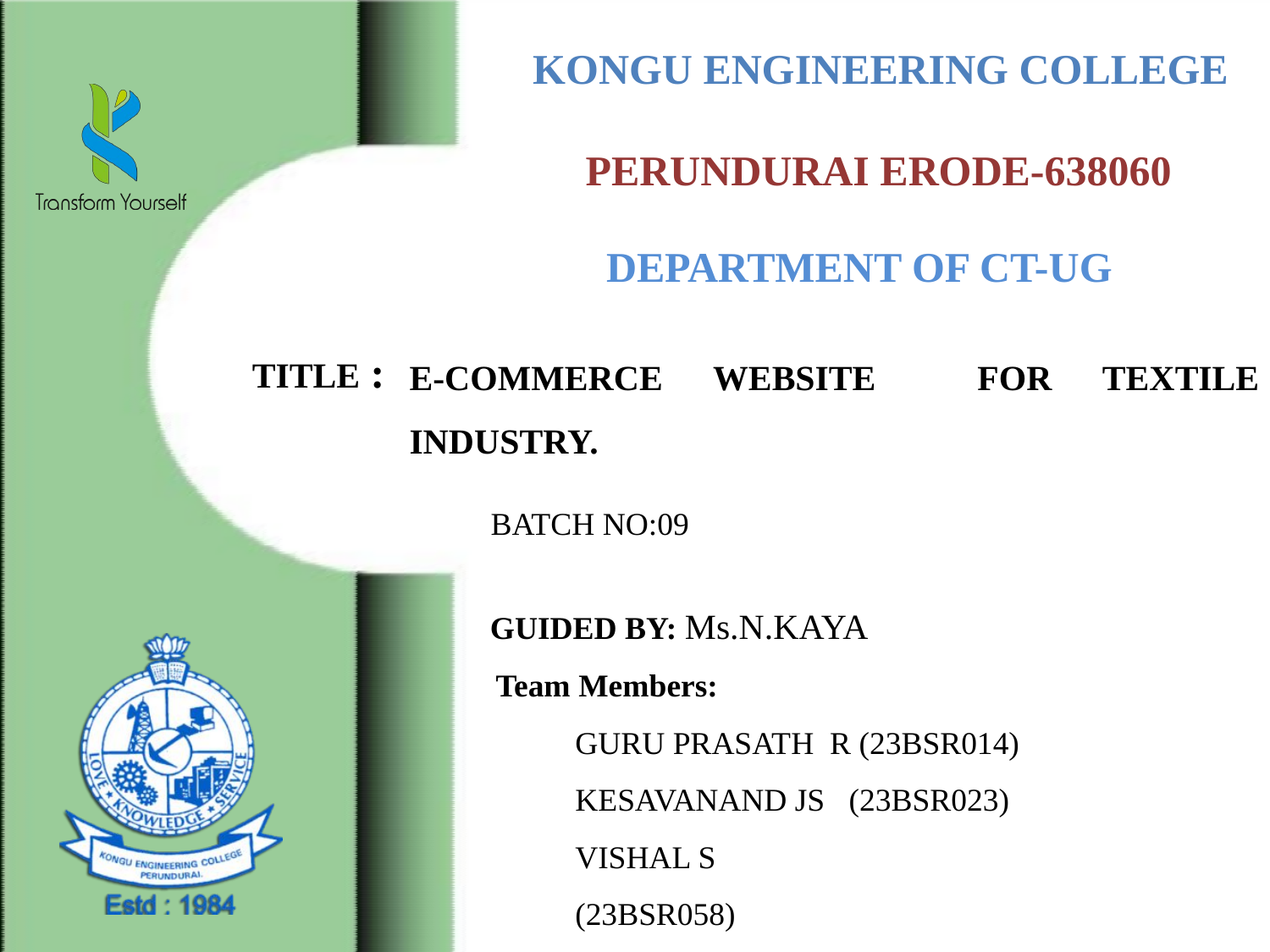

KONGU ENGINEERING COLLEGE

        PERUNDURAI ERODE-638060

DEPARTMENT OF CT-UG

E-COMMERCE WEBSITE  FOR TEXTILE INDUSTRY.
# TITLE :
BATCH NO:09
GUIDED BY: Ms.N.KAYA
Team Members:
GURU PRASATH  R (23BSR014)
KESAVANAND JS   (23BSR023)
VISHAL S	              (23BSR058)